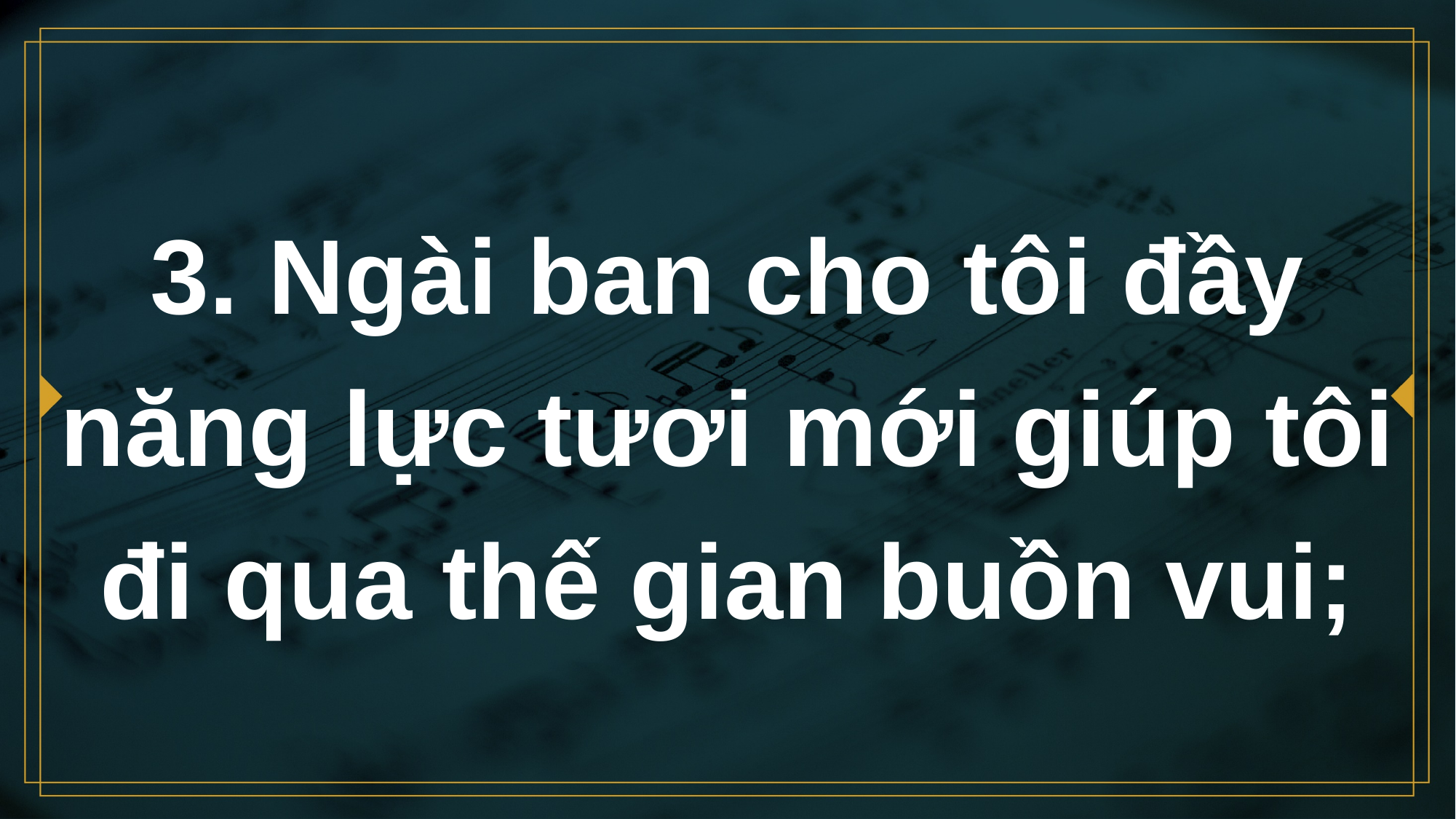

# 3. Ngài ban cho tôi đầy năng lực tươi mới giúp tôi đi qua thế gian buồn vui;